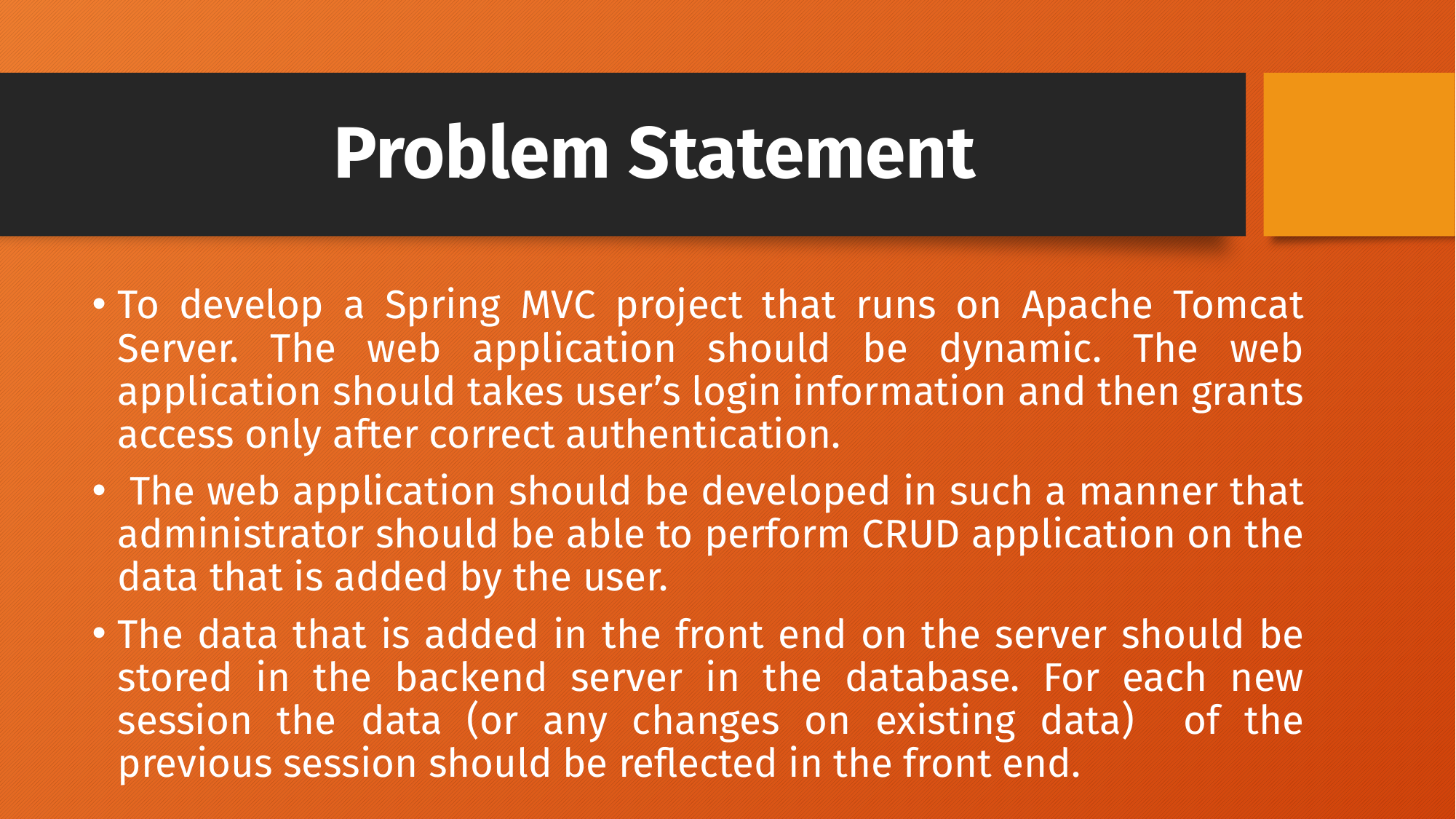

# Problem Statement
To develop a Spring MVC project that runs on Apache Tomcat Server. The web application should be dynamic. The web application should takes user’s login information and then grants access only after correct authentication.
 The web application should be developed in such a manner that administrator should be able to perform CRUD application on the data that is added by the user.
The data that is added in the front end on the server should be stored in the backend server in the database. For each new session the data (or any changes on existing data)  of the previous session should be reflected in the front end.